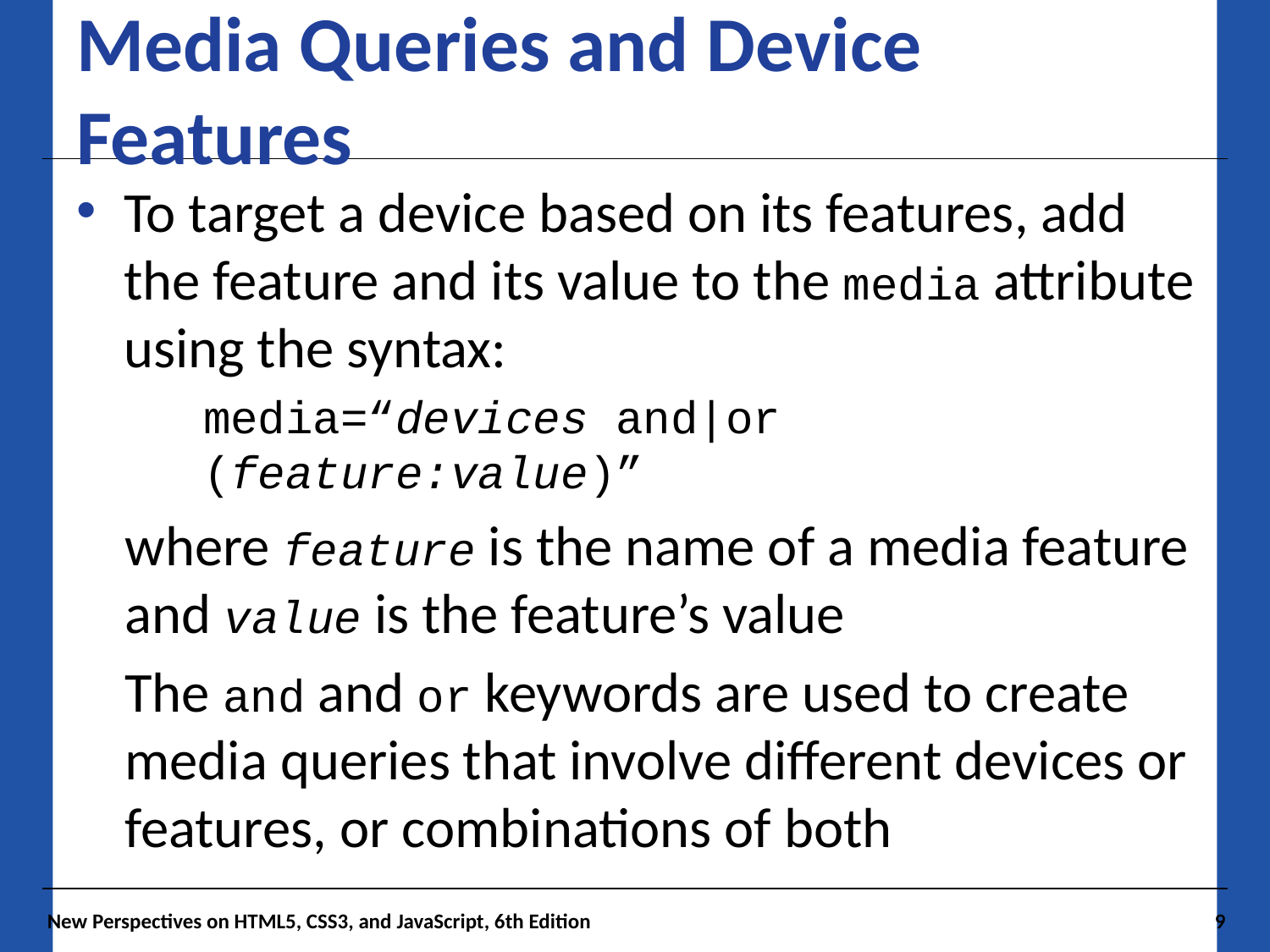

# Media Queries and Device Features
To target a device based on its features, add the feature and its value to the media attribute using the syntax:
media=“devices and|or (feature:value)”
where feature is the name of a media feature and value is the feature’s value
The and and or keywords are used to create media queries that involve different devices or features, or combinations of both
New Perspectives on HTML5, CSS3, and JavaScript, 6th Edition
9